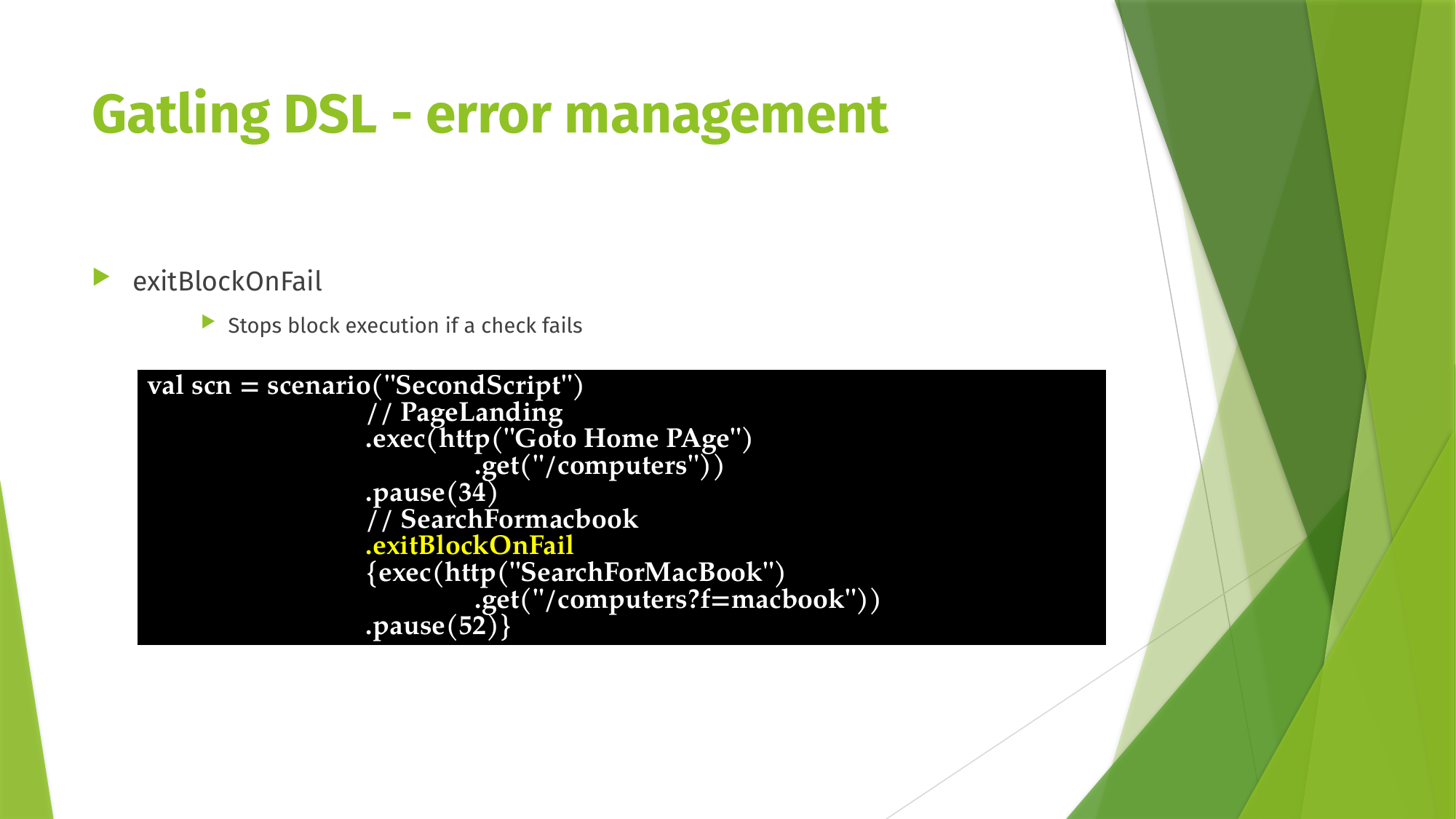

# Gatling DSL - error management
exitBlockOnFail
Stops block execution if a check fails

| val scn = scenario("SecondScript") // PageLanding .exec(http("Goto Home PAge") .get("/computers")) .pause(34) // SearchFormacbook .exitBlockOnFail {exec(http("SearchForMacBook") .get("/computers?f=macbook")) .pause(52)} |
| --- |